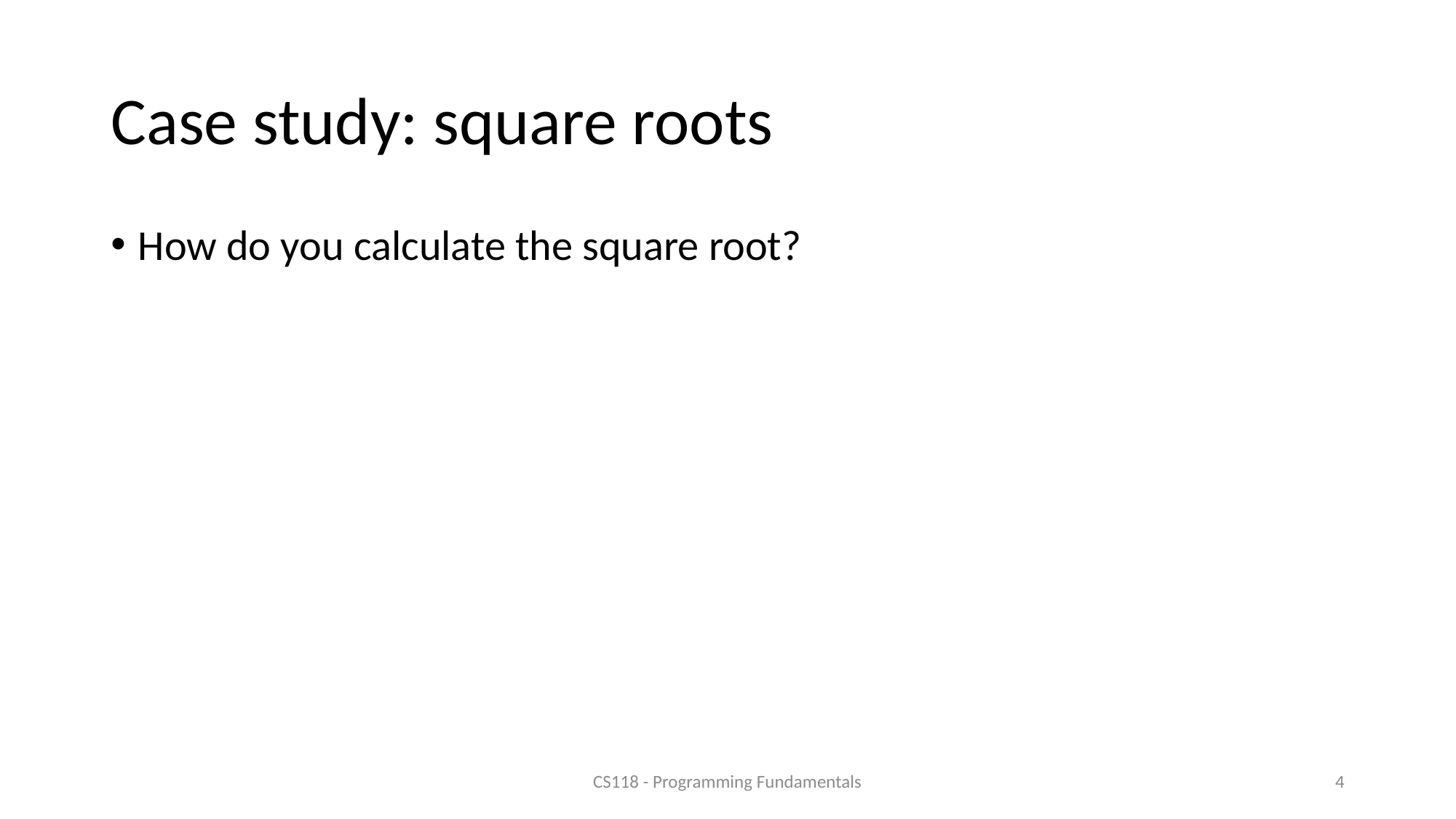

Case study: square roots
How do you calculate the square root?
CS118 - Programming Fundamentals
4